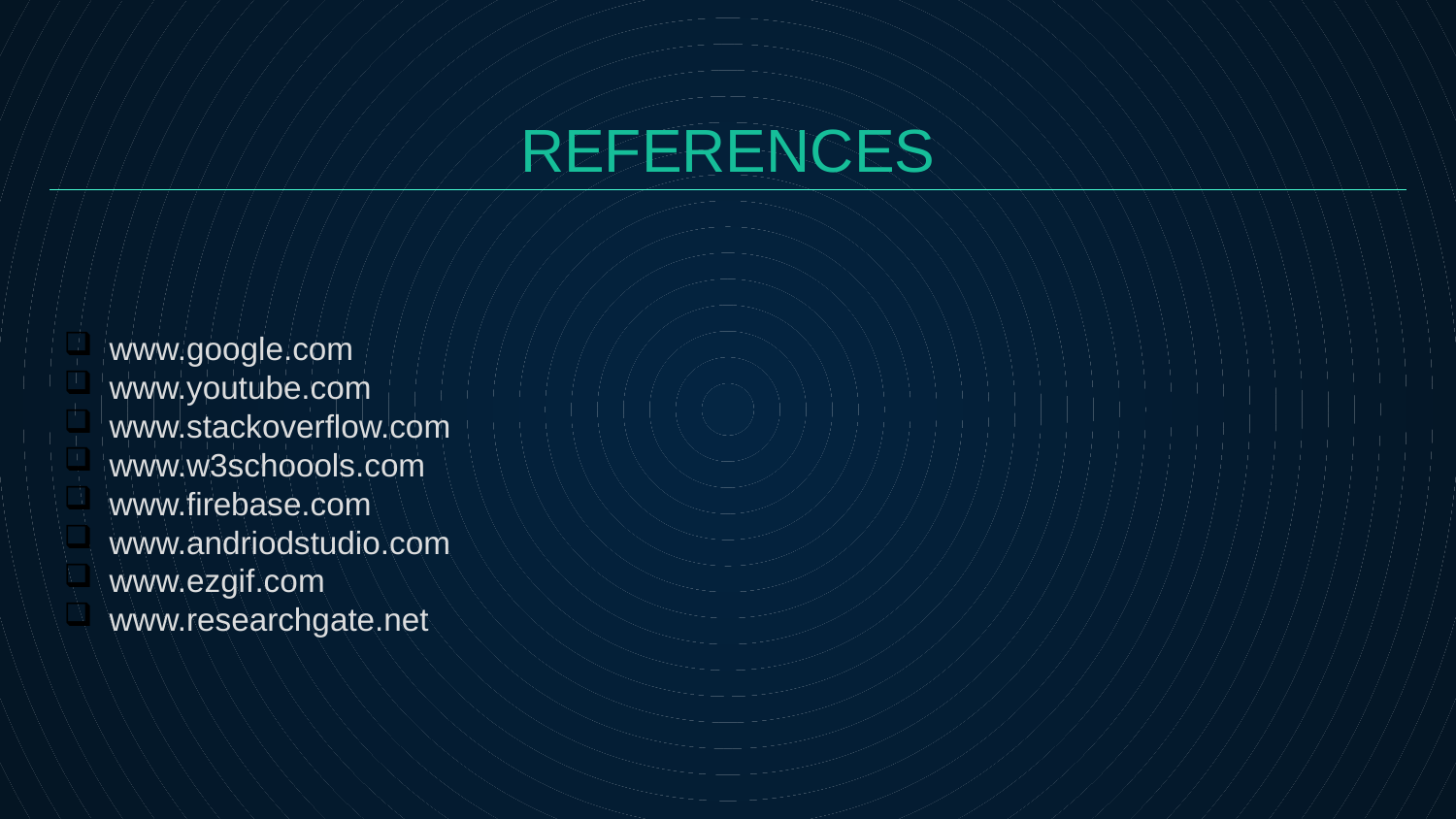

# REFERENCES
www.google.com
www.youtube.com
www.stackoverflow.com
www.w3schoools.com
www.firebase.com
www.andriodstudio.com
www.ezgif.com
www.researchgate.net